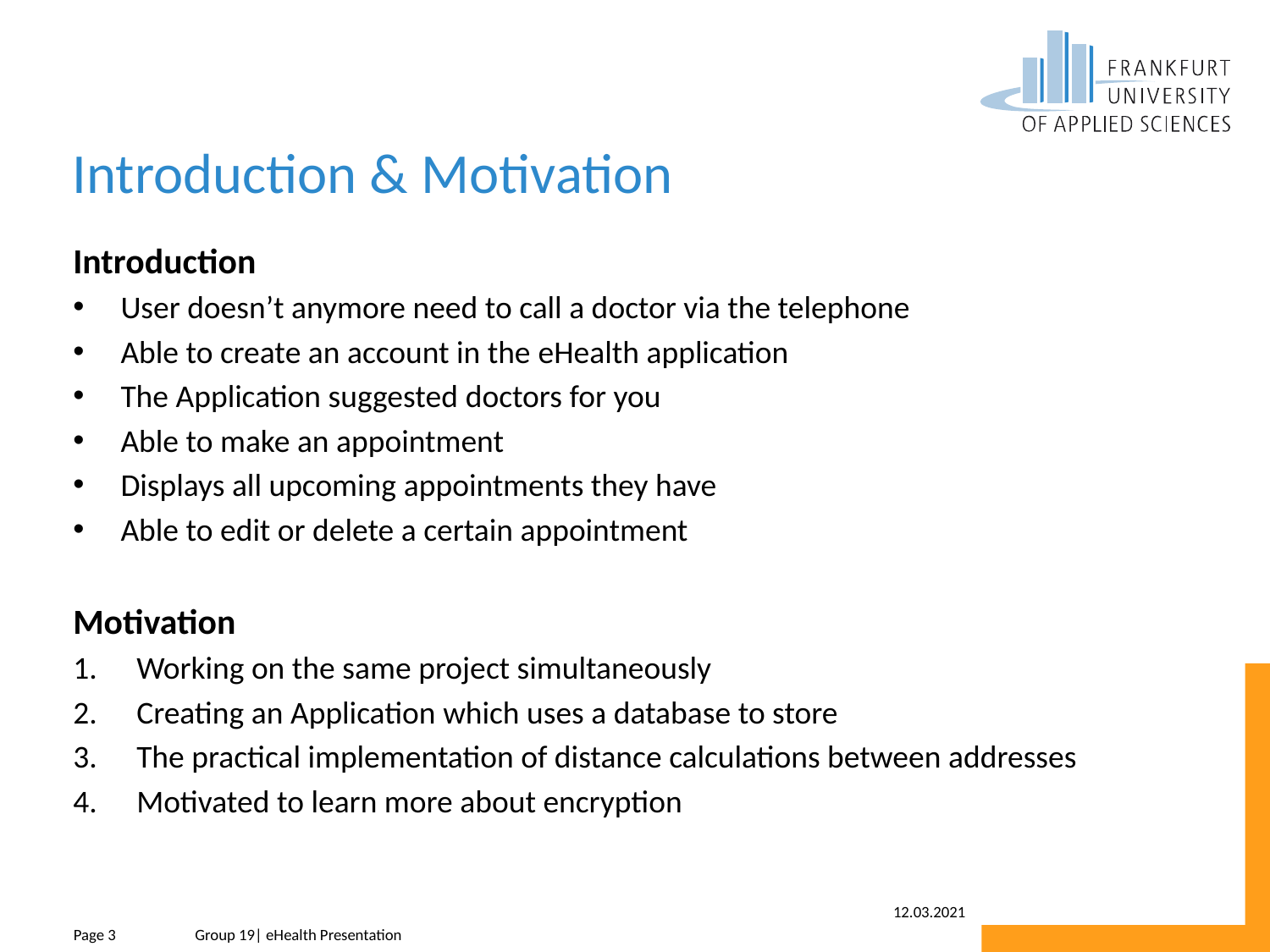

# Introduction & Motivation
Introduction
User doesn’t anymore need to call a doctor via the telephone
Able to create an account in the eHealth application
The Application suggested doctors for you
Able to make an appointment
Displays all upcoming appointments they have
Able to edit or delete a certain appointment

Motivation
Working on the same project simultaneously
Creating an Application which uses a database to store
The practical implementation of distance calculations between addresses
Motivated to learn more about encryption

 12.03.2021

Page 3
Group 19| eHealth Presentation